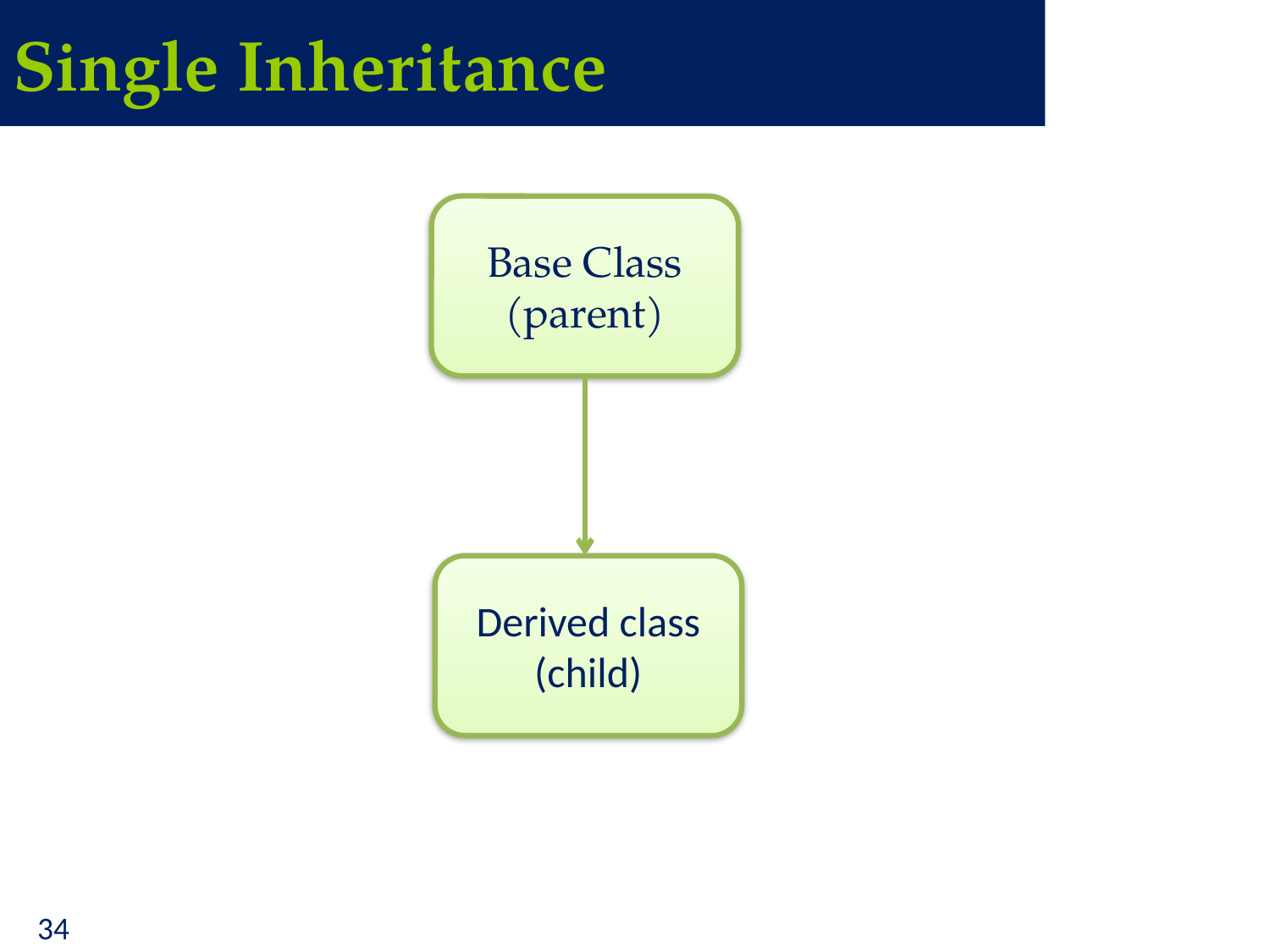

# Single Inheritance
Base Class
(parent)
Derived class
(child)
34